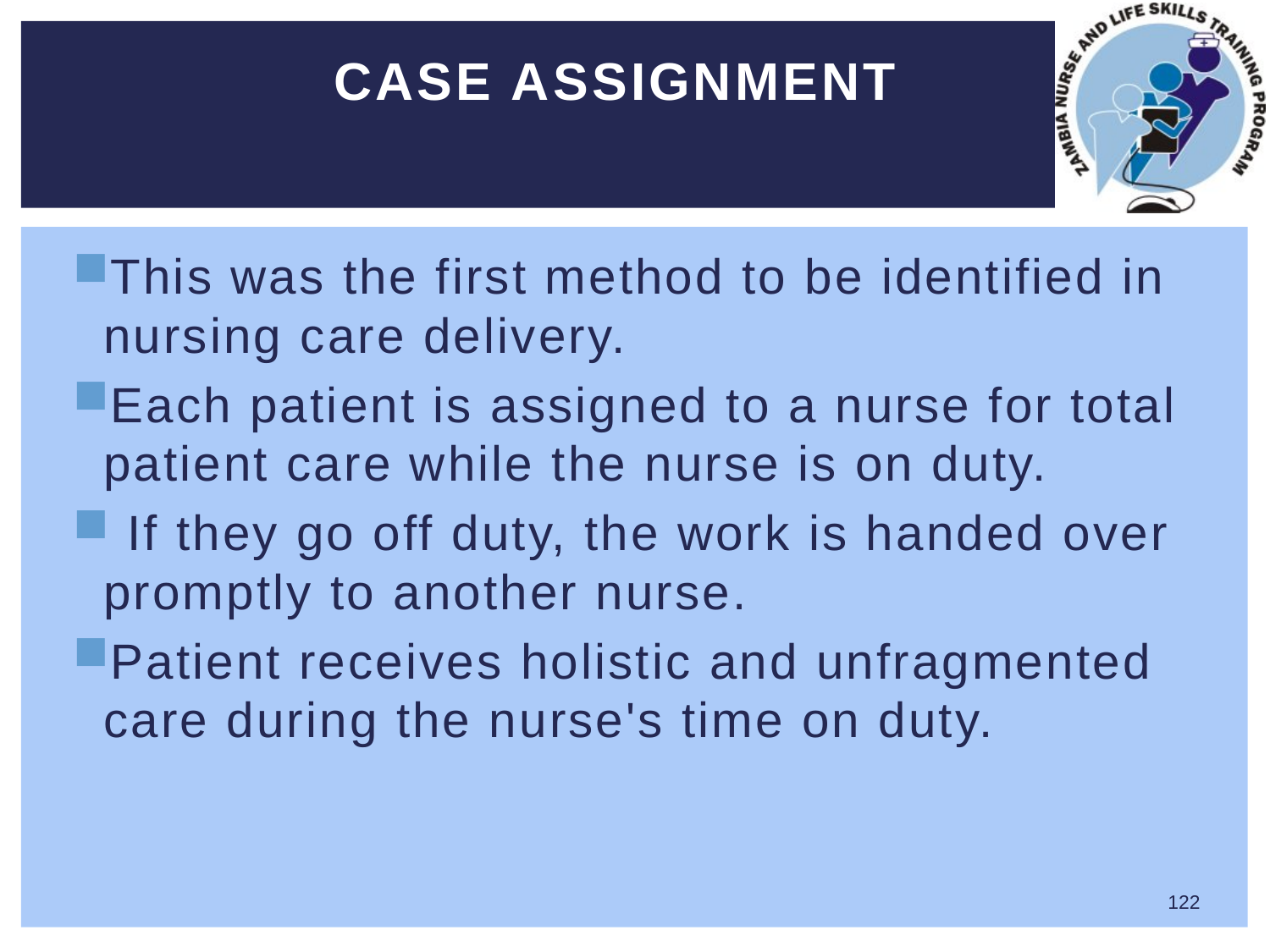

# Case assignment
This was the first method to be identified in nursing care delivery.
Each patient is assigned to a nurse for total patient care while the nurse is on duty.
 If they go off duty, the work is handed over promptly to another nurse.
Patient receives holistic and unfragmented care during the nurse's time on duty.

122